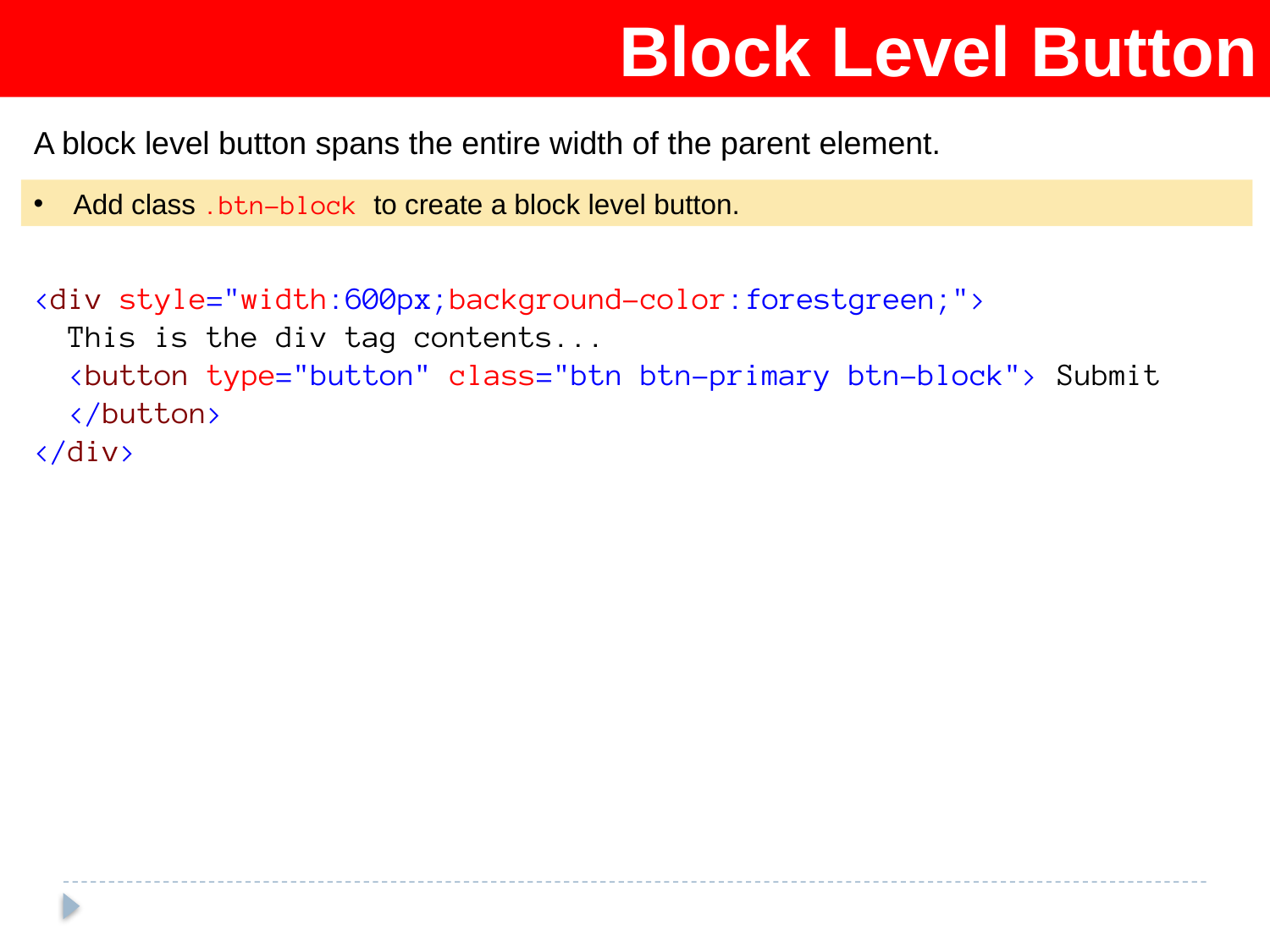

Block Level Button
A block level button spans the entire width of the parent element.
Add class .btn-block to create a block level button.
<div style="width:600px;background-color:forestgreen;">
  This is the div tag contents...
  <button type="button" class="btn btn-primary btn-block"> Submit
  </button>
</div>